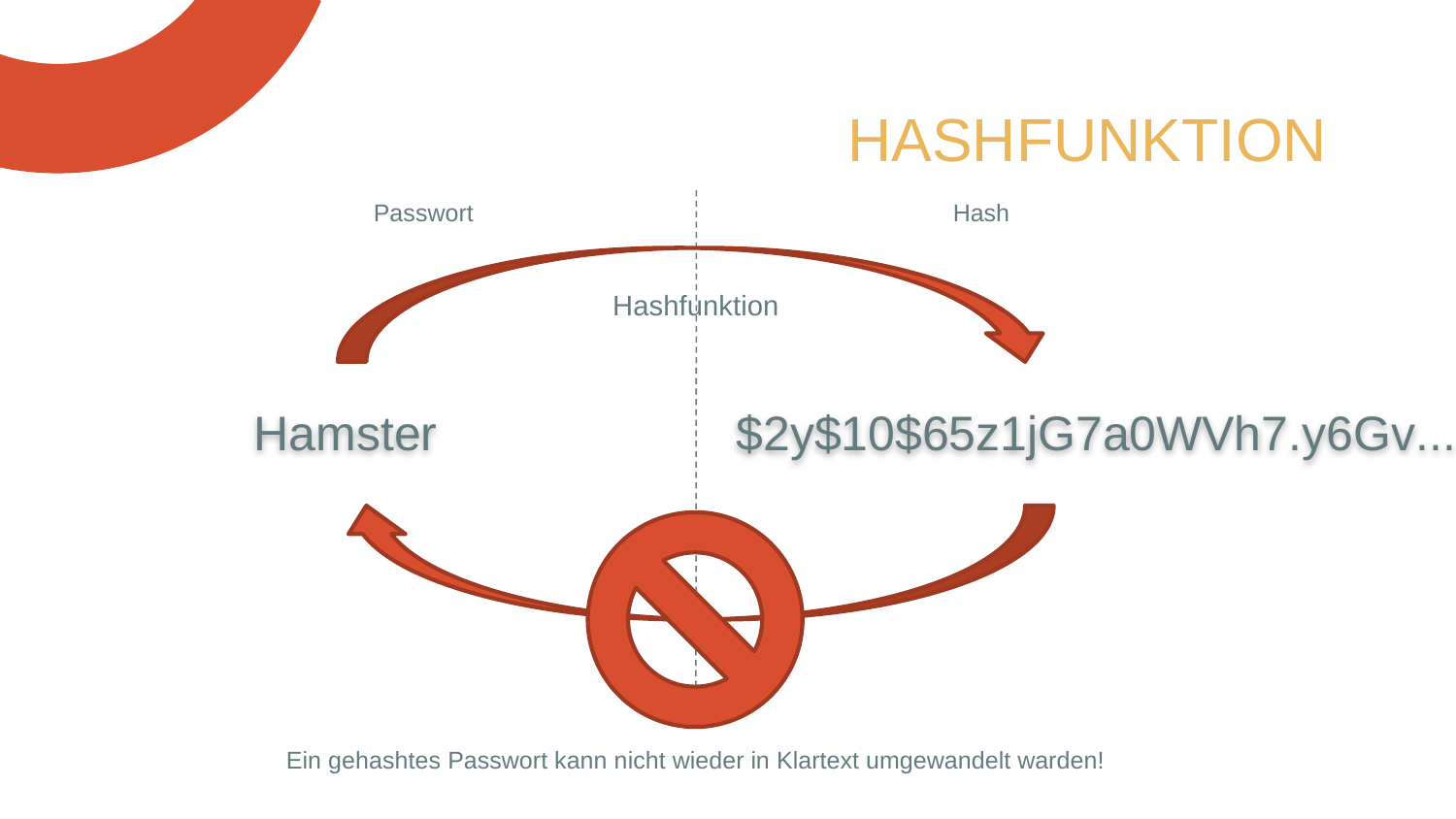

# HASHFUNKTION
Passwort
Hash
Hashfunktion
Hamster
$2y$10$65z1jG7a0WVh7.y6Gv...

Ein gehashtes Passwort kann nicht wieder in Klartext umgewandelt warden!